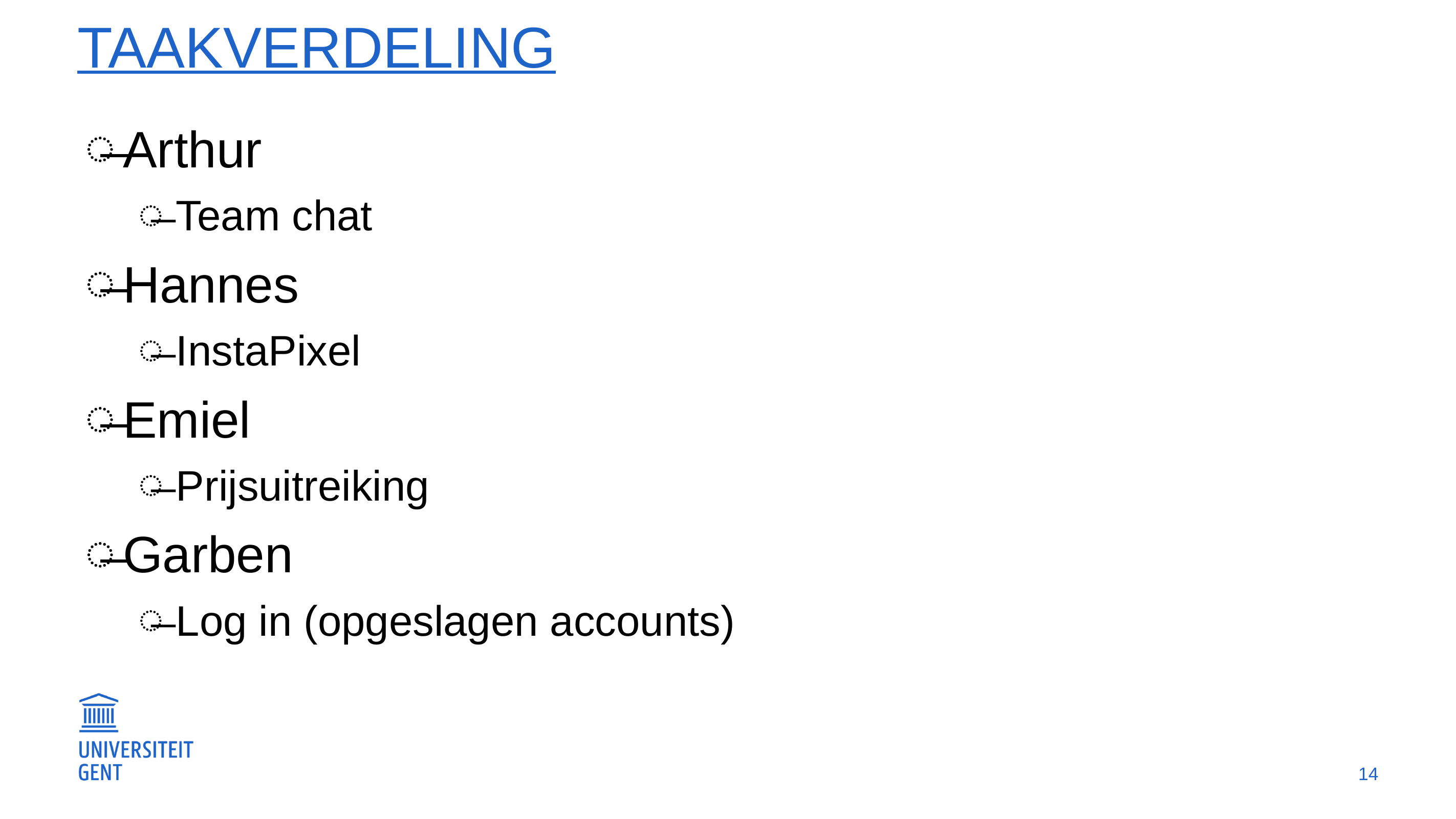

# TaakVerdeling
Arthur
Team chat
Hannes
InstaPixel
Emiel
Prijsuitreiking
Garben
Log in (opgeslagen accounts)

14